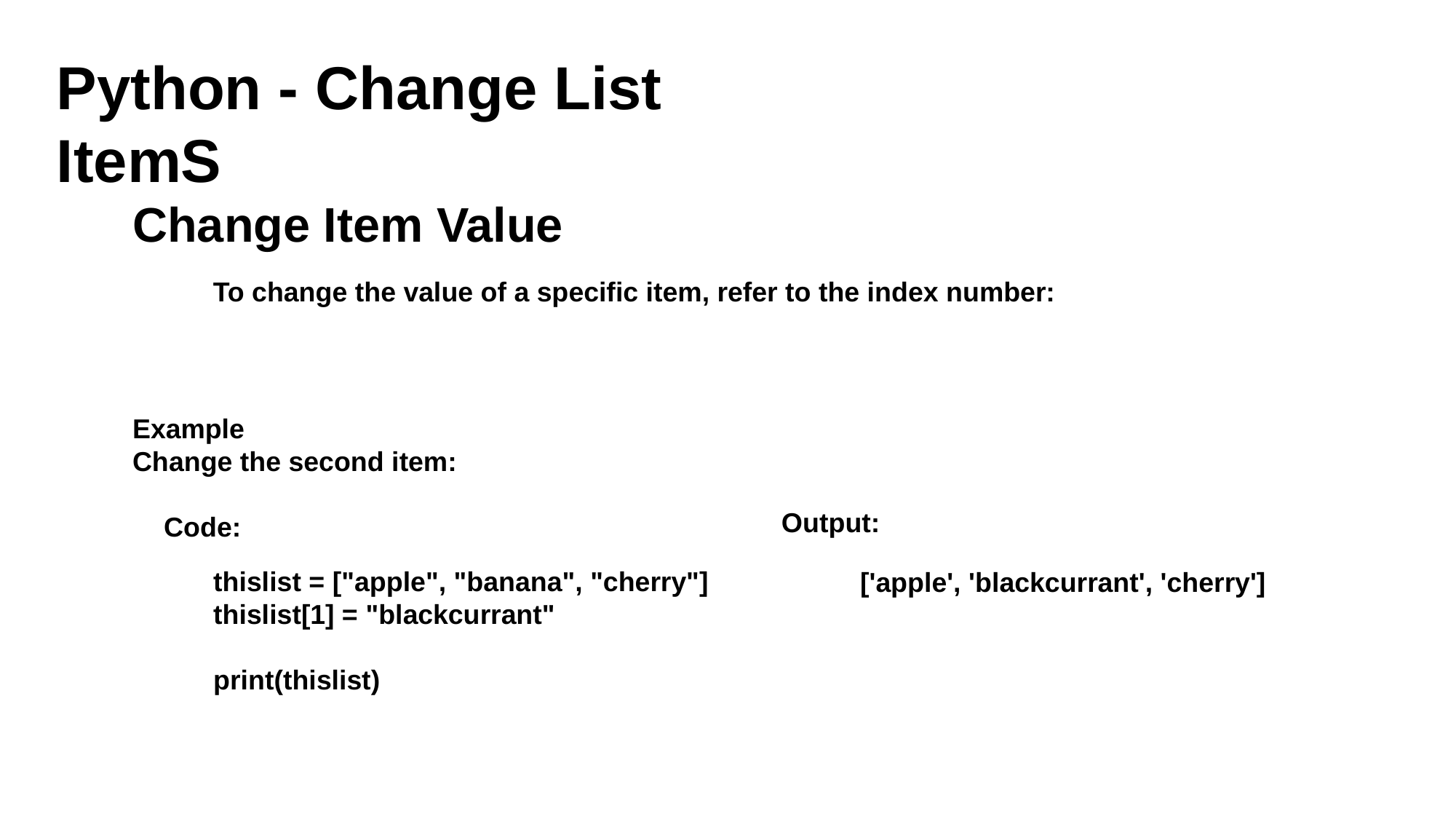

Python - Change List ItemS
Change Item Value

To change the value of a specific item, refer to the index number:

Example
Change the second item:
Output:
Code:
thislist = ["apple", "banana", "cherry"]
thislist[1] = "blackcurrant"

print(thislist)
['apple', 'blackcurrant', 'cherry']